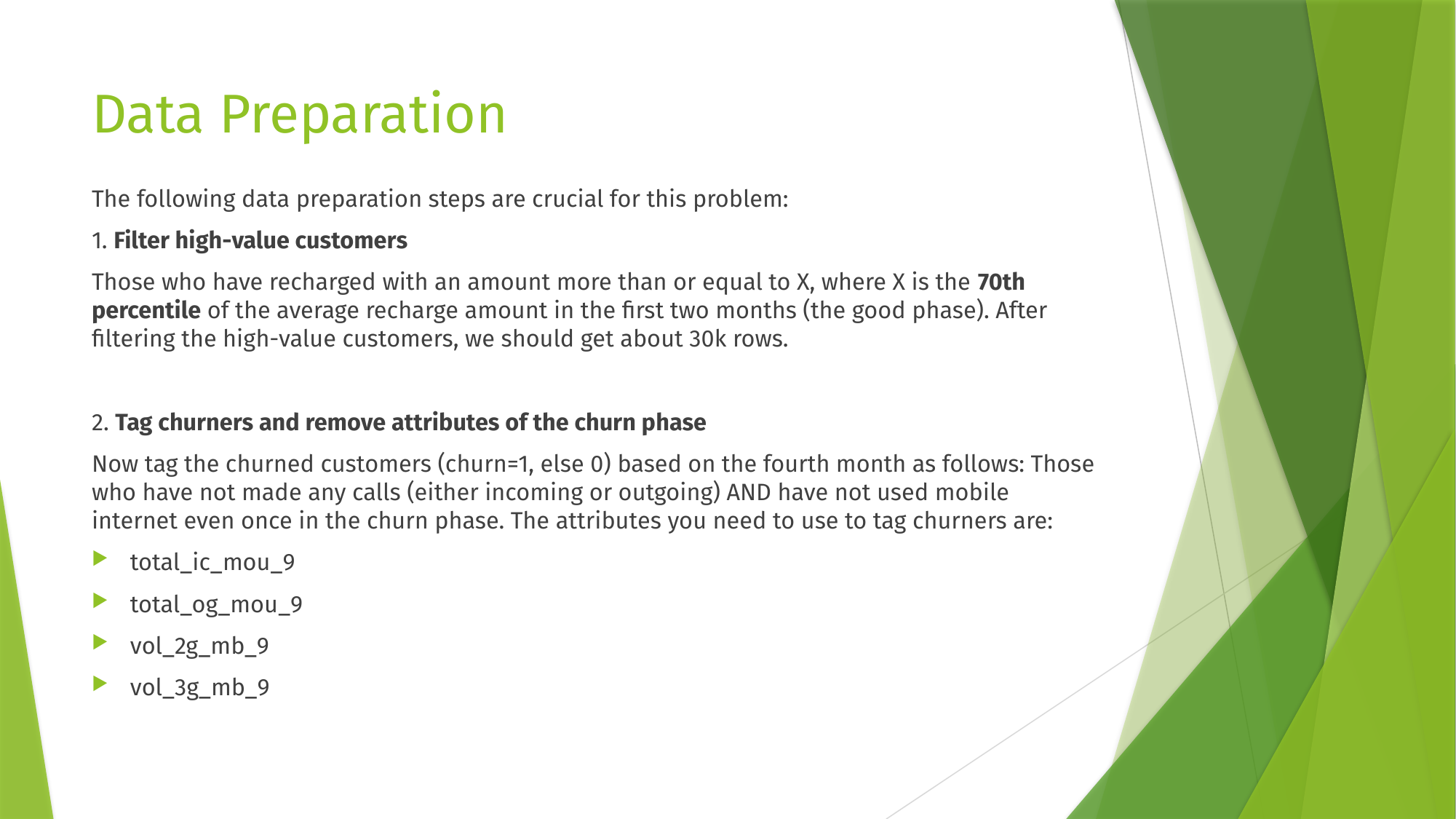

# Data Preparation
The following data preparation steps are crucial for this problem:
1. Filter high-value customers
Those who have recharged with an amount more than or equal to X, where X is the 70th percentile of the average recharge amount in the first two months (the good phase). After filtering the high-value customers, we should get about 30k rows.

2. Tag churners and remove attributes of the churn phase
Now tag the churned customers (churn=1, else 0) based on the fourth month as follows: Those who have not made any calls (either incoming or outgoing) AND have not used mobile internet even once in the churn phase. The attributes you need to use to tag churners are:
total_ic_mou_9
total_og_mou_9
vol_2g_mb_9
vol_3g_mb_9